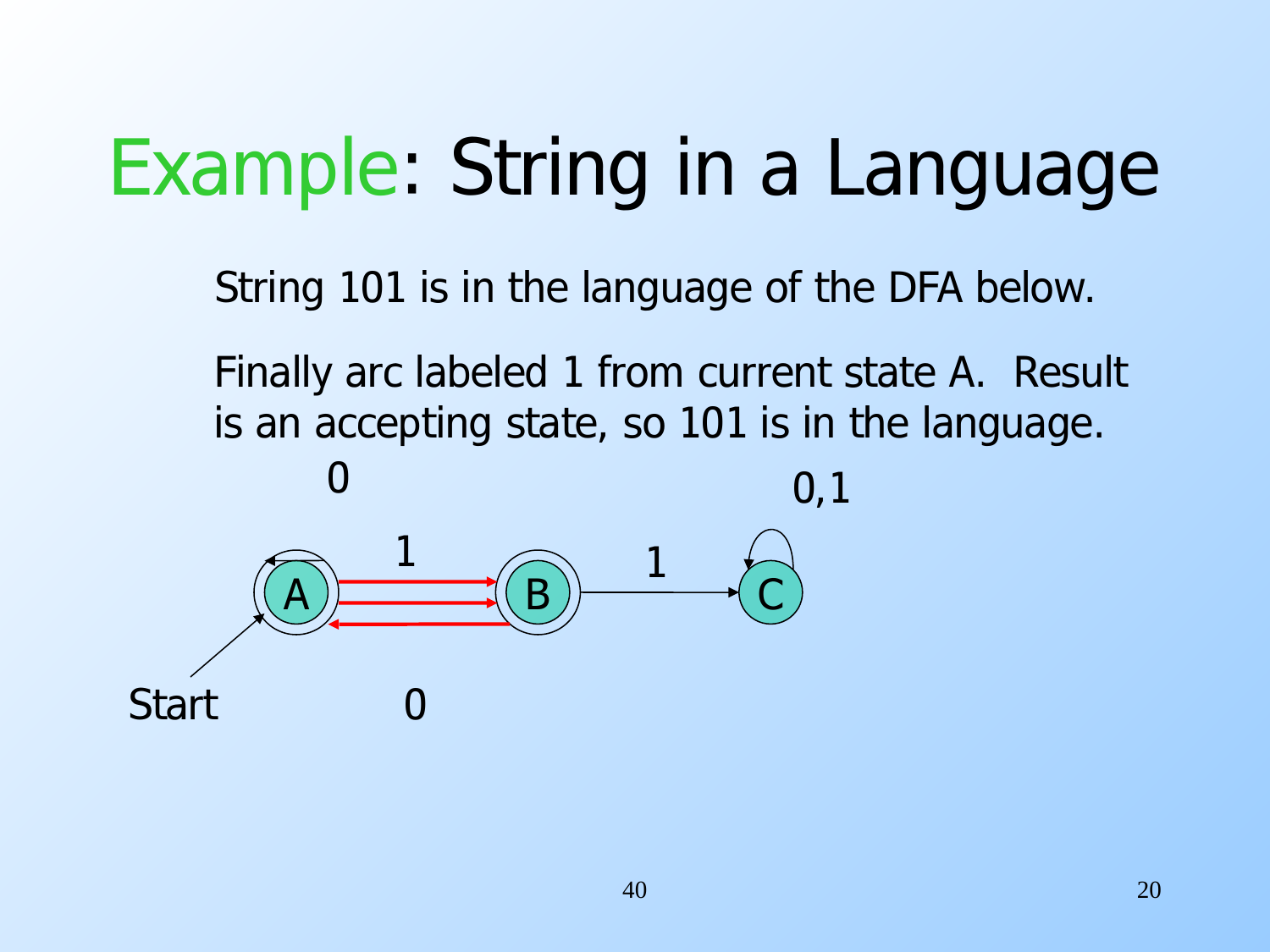

# Example: String in a Language
String 101 is in the language of the DFA below.
Finally arc labeled 1 from current state A.  Result
is an accepting state, so 101 is in the language.
0
0,1
1
1

A
B
C

Start
0
40
20